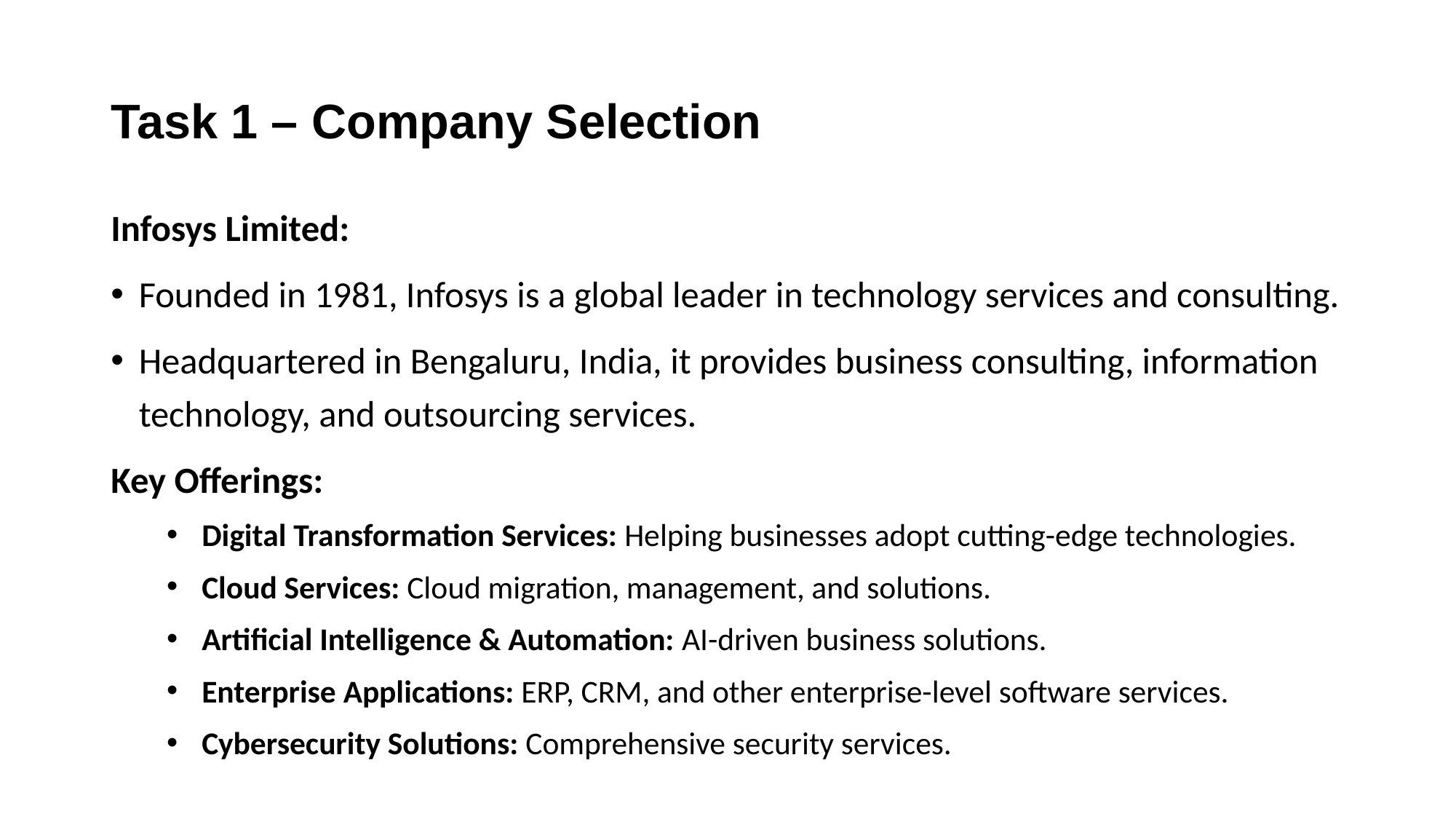

# Task 1 – Company Selection
Infosys Limited:
Founded in 1981, Infosys is a global leader in technology services and consulting.
Headquartered in Bengaluru, India, it provides business consulting, information technology, and outsourcing services.
Key Offerings:
Digital Transformation Services: Helping businesses adopt cutting-edge technologies.
Cloud Services: Cloud migration, management, and solutions.
Artificial Intelligence & Automation: AI-driven business solutions.
Enterprise Applications: ERP, CRM, and other enterprise-level software services.
Cybersecurity Solutions: Comprehensive security services.